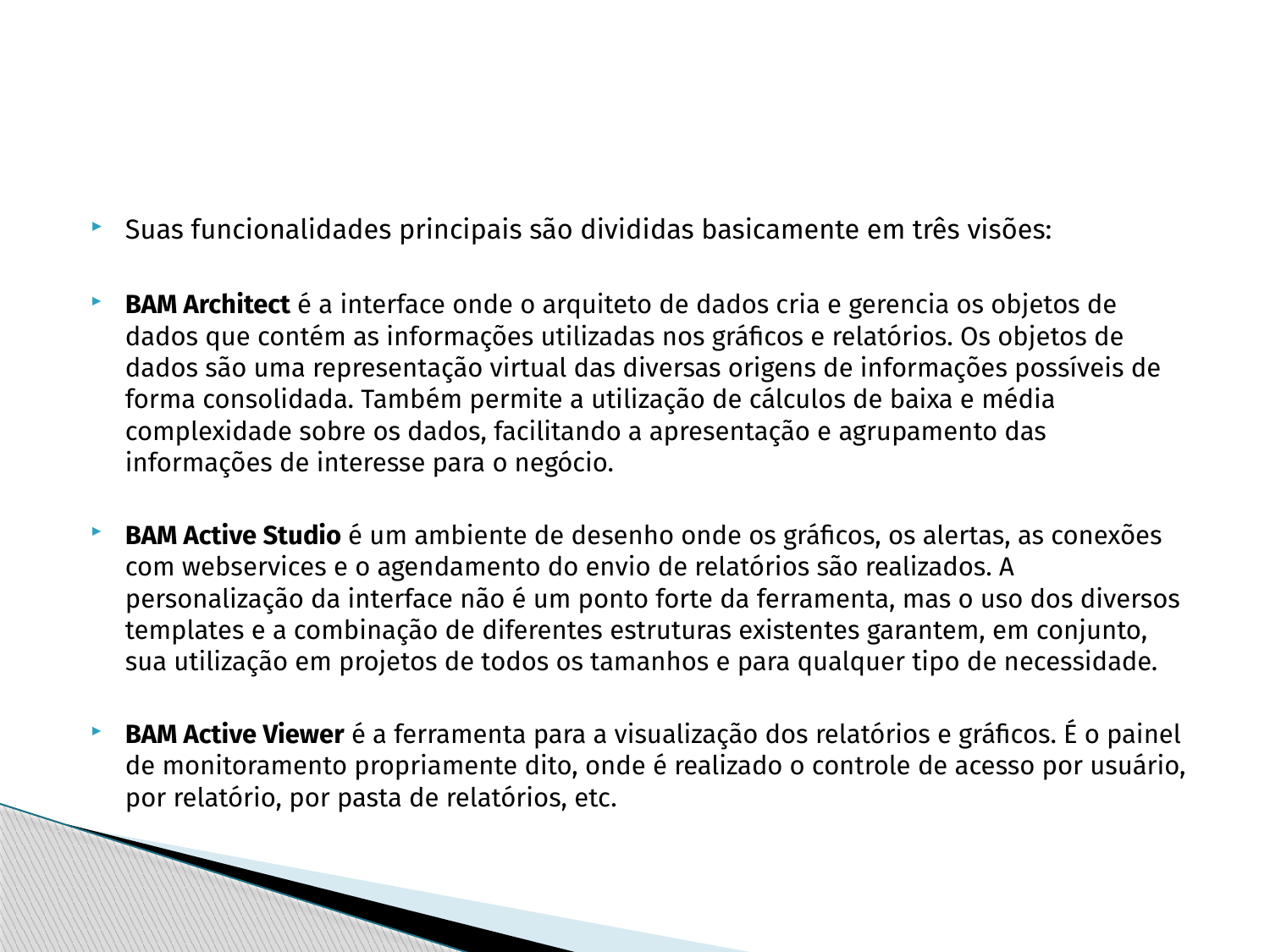

#
Suas funcionalidades principais são divididas basicamente em três visões:

BAM Architect é a interface onde o arquiteto de dados cria e gerencia os objetos de dados que contém as informações utilizadas nos gráficos e relatórios. Os objetos de dados são uma representação virtual das diversas origens de informações possíveis de forma consolidada. Também permite a utilização de cálculos de baixa e média complexidade sobre os dados, facilitando a apresentação e agrupamento das informações de interesse para o negócio.

BAM Active Studio é um ambiente de desenho onde os gráficos, os alertas, as conexões com webservices e o agendamento do envio de relatórios são realizados. A personalização da interface não é um ponto forte da ferramenta, mas o uso dos diversos templates e a combinação de diferentes estruturas existentes garantem, em conjunto, sua utilização em projetos de todos os tamanhos e para qualquer tipo de necessidade.

BAM Active Viewer é a ferramenta para a visualização dos relatórios e gráficos. É o painel de monitoramento propriamente dito, onde é realizado o controle de acesso por usuário, por relatório, por pasta de relatórios, etc.